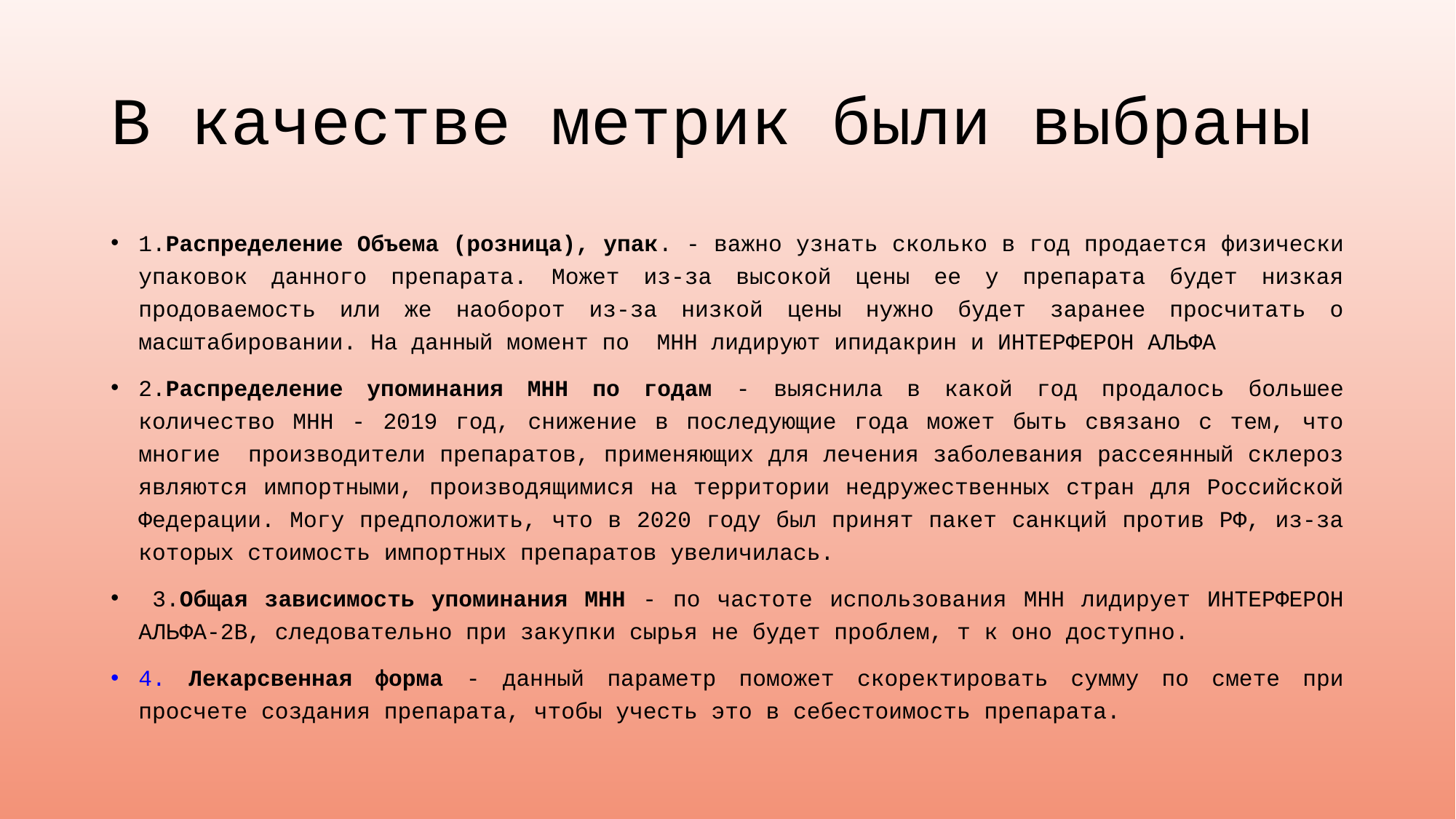

# В качестве метрик были выбраны
1.Распределение Объема (розница), упак. - важно узнать сколько в год продается физически упаковок данного препарата. Может из-за высокой цены ее у препарата будет низкая продоваемость или же наоборот из-за низкой цены нужно будет заранее просчитать о масштабировании. На данный момент по  МНН лидируют ипидакрин и ИНТЕРФЕРОН АЛЬФА
2.Распределение упоминания МНН по годам - выяснила в какой год продалось большее количество МНН - 2019 год, снижение в последующие года может быть связано с тем, что многие  производители препаратов, применяющих для лечения заболевания рассеянный склероз являются импортными, производящимися на территории недружественных стран для Российской Федерации. Могу предположить, что в 2020 году был принят пакет санкций против РФ, из-за которых стоимость импортных препаратов увеличилась.
 3.Общая зависимость упоминания МНН - по частоте использования МНН лидирует ИНТЕРФЕРОН АЛЬФА-2В, следовательно при закупки сырья не будет проблем, т к оно доступно.
4. Лекарсвенная форма - данный параметр поможет скоректировать сумму по смете при просчете создания препарата, чтобы учесть это в себестоимость препарата.